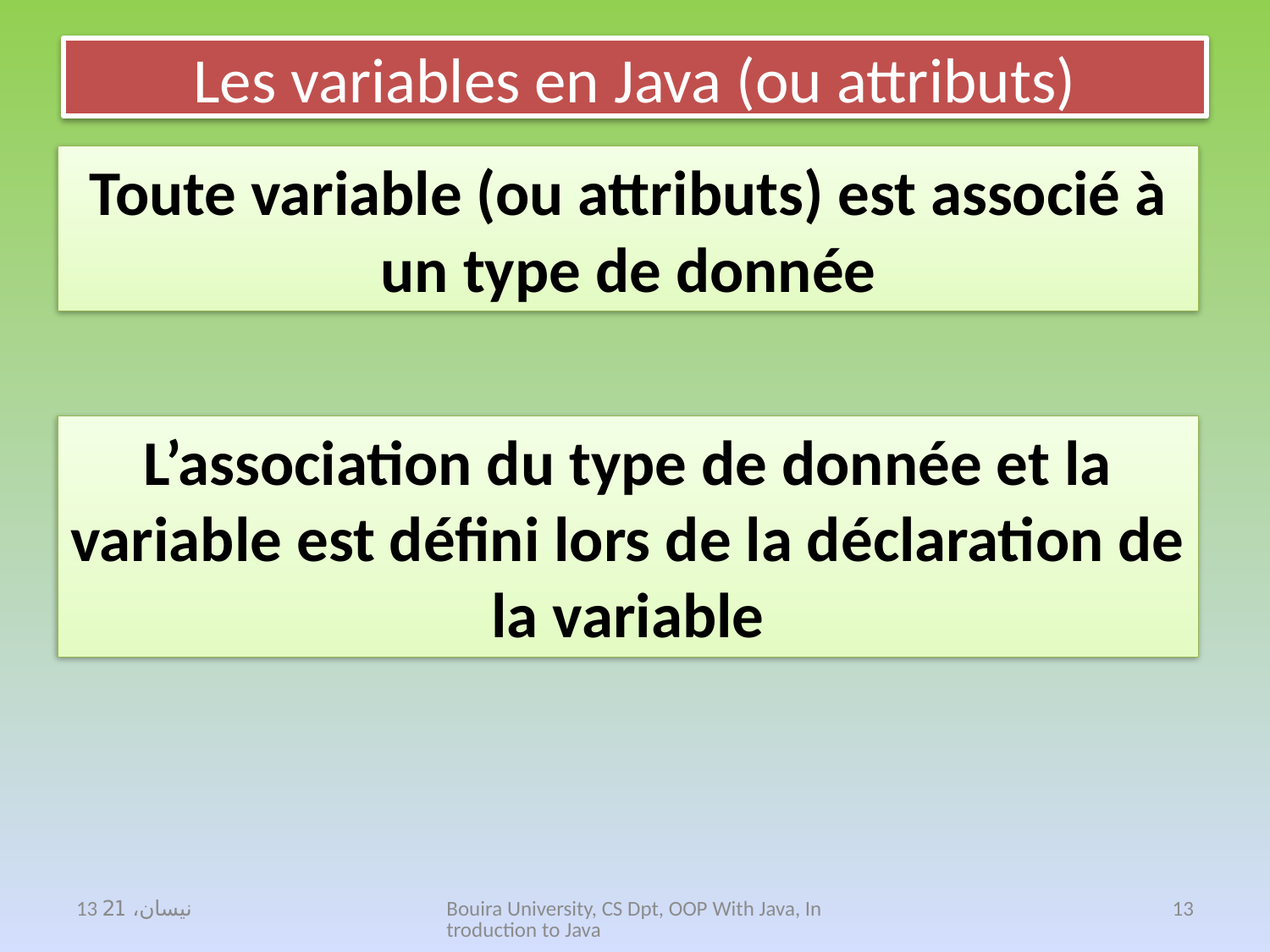

# Les variables en Java (ou attributs)
Toute variable (ou attributs) est associé à un type de donnée
L’association du type de donnée et la variable est défini lors de la déclaration de la variable
13 نيسان، 21
Bouira University, CS Dpt, OOP With Java, Introduction to Java
13